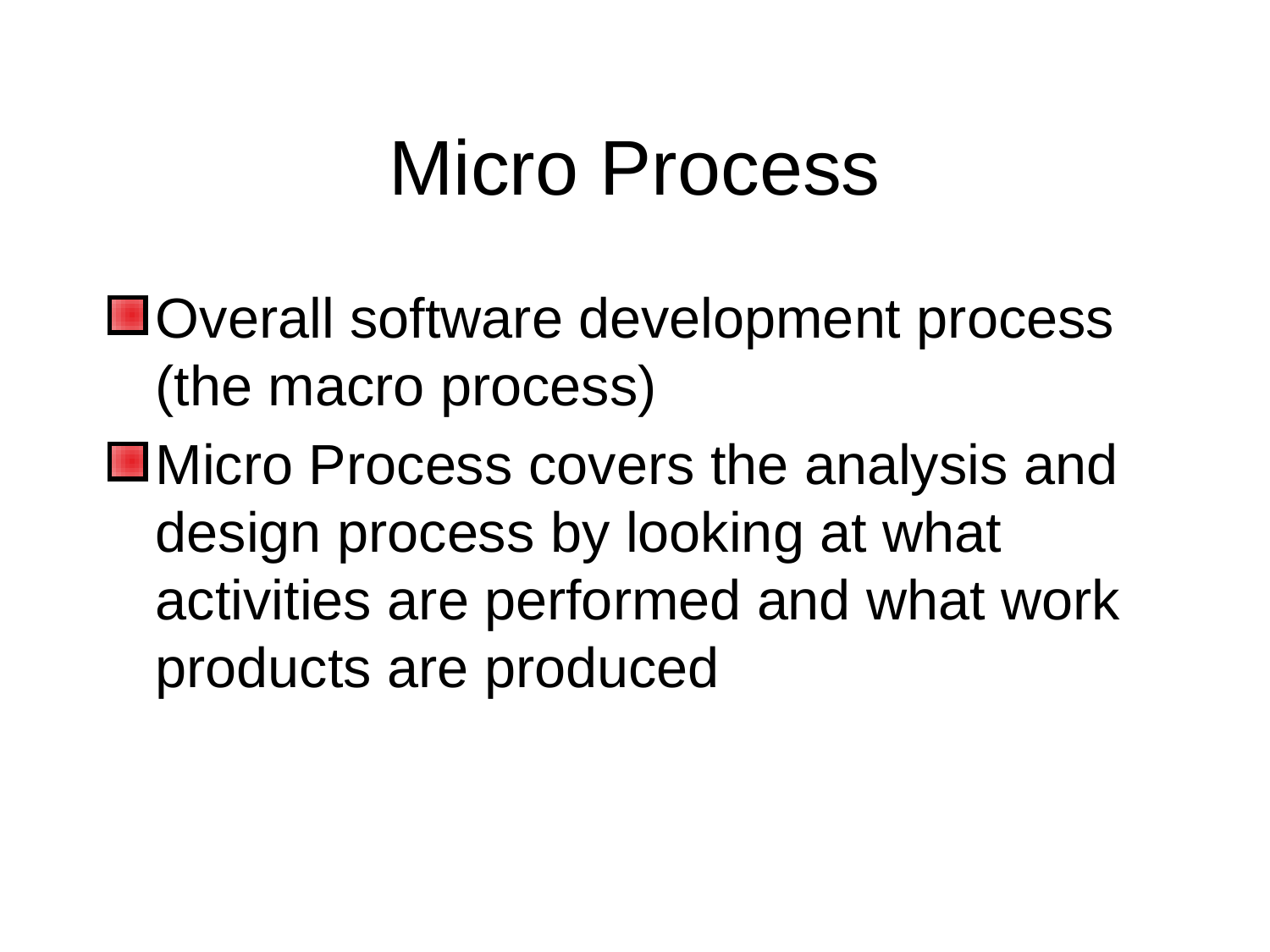

# Micro Process
Overall software development process
(the macro process)
Micro Process covers the analysis and design process by looking at what activities are performed and what work products are produced